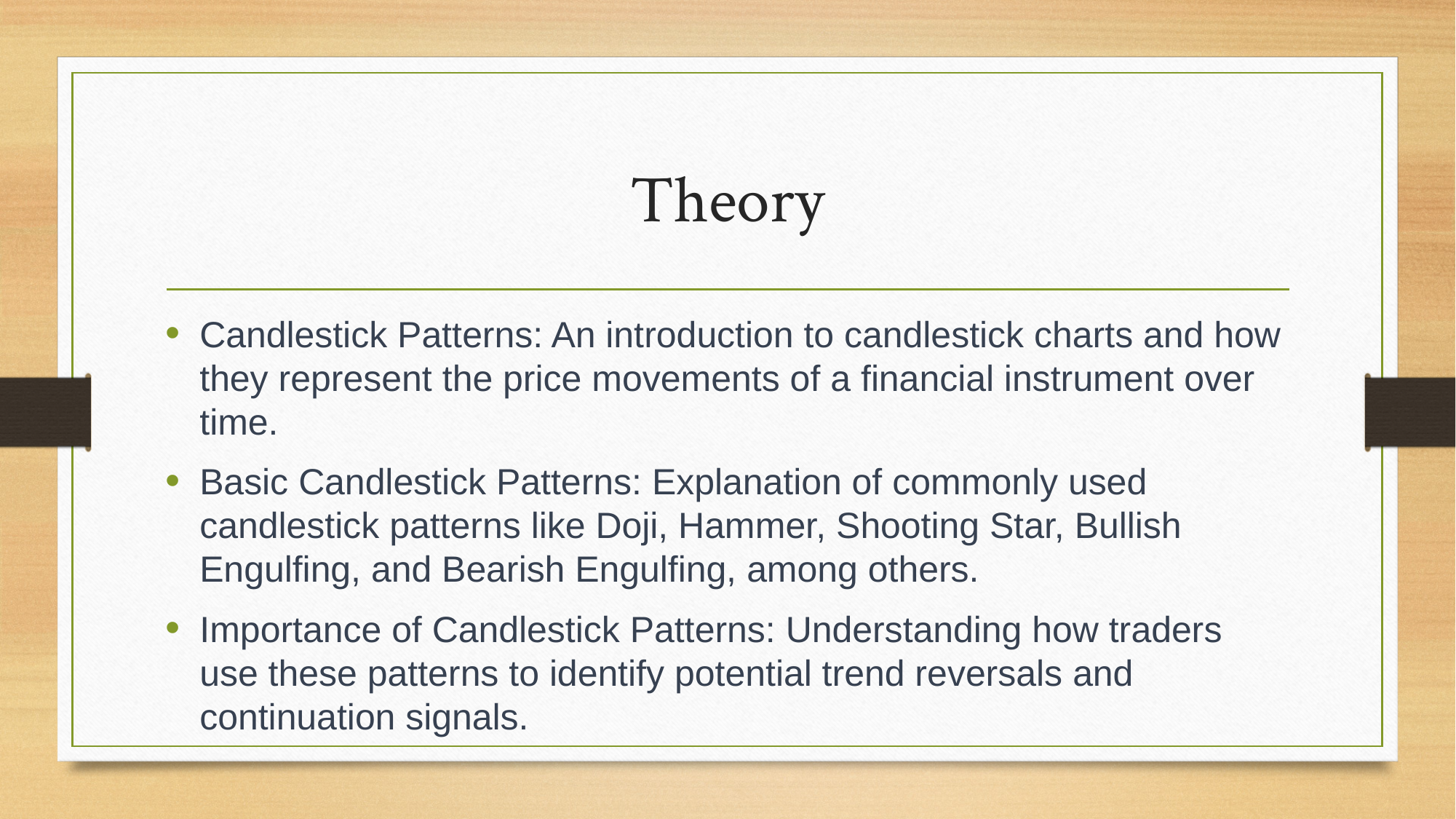

# Theory
Candlestick Patterns: An introduction to candlestick charts and how they represent the price movements of a financial instrument over time.
Basic Candlestick Patterns: Explanation of commonly used candlestick patterns like Doji, Hammer, Shooting Star, Bullish Engulfing, and Bearish Engulfing, among others.
Importance of Candlestick Patterns: Understanding how traders use these patterns to identify potential trend reversals and continuation signals.